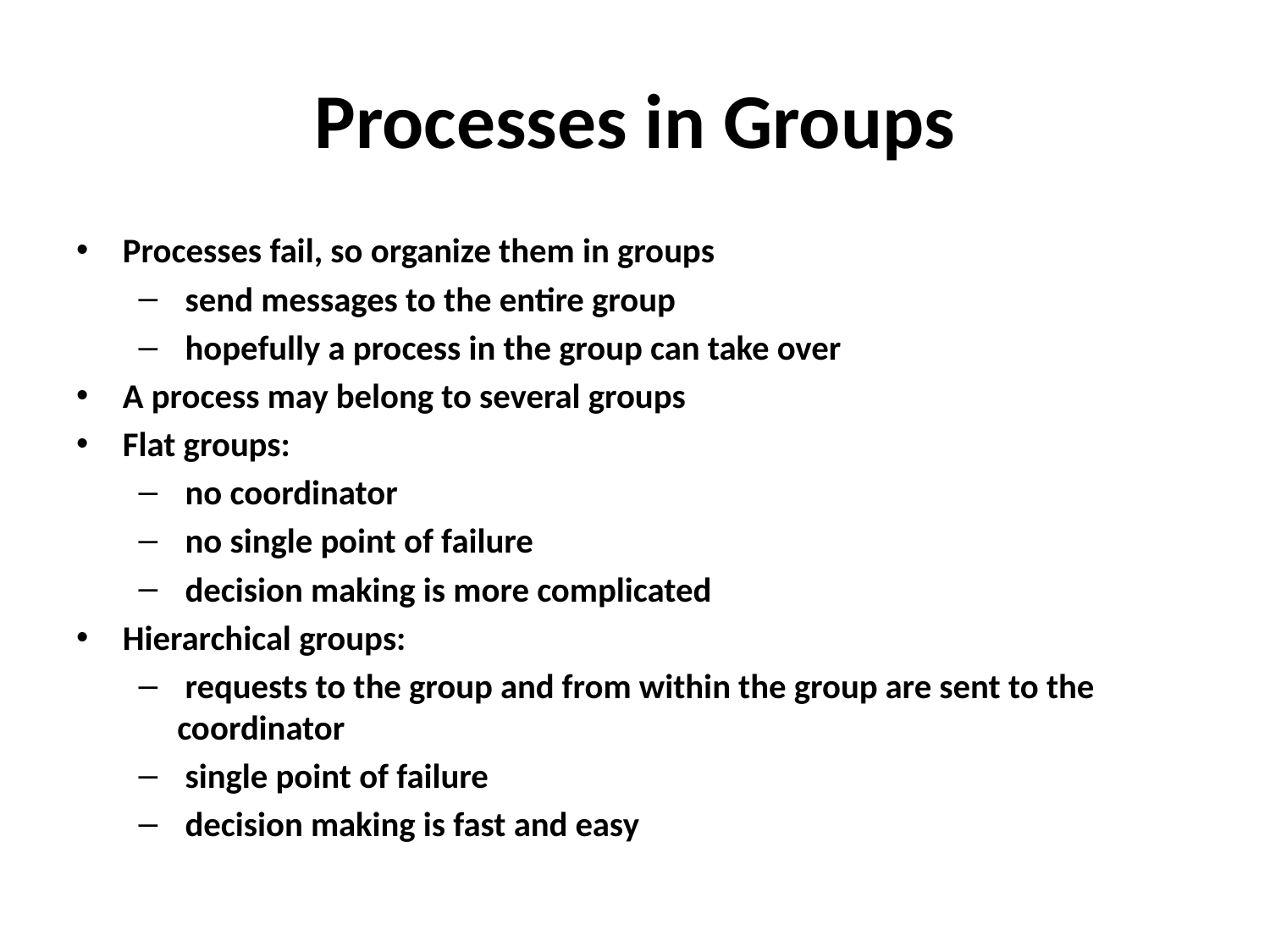

# Processes in Groups
Processes fail, so organize them in groups
 send messages to the entire group
 hopefully a process in the group can take over
A process may belong to several groups
Flat groups:
 no coordinator
 no single point of failure
 decision making is more complicated
Hierarchical groups:
 requests to the group and from within the group are sent to the coordinator
 single point of failure
 decision making is fast and easy